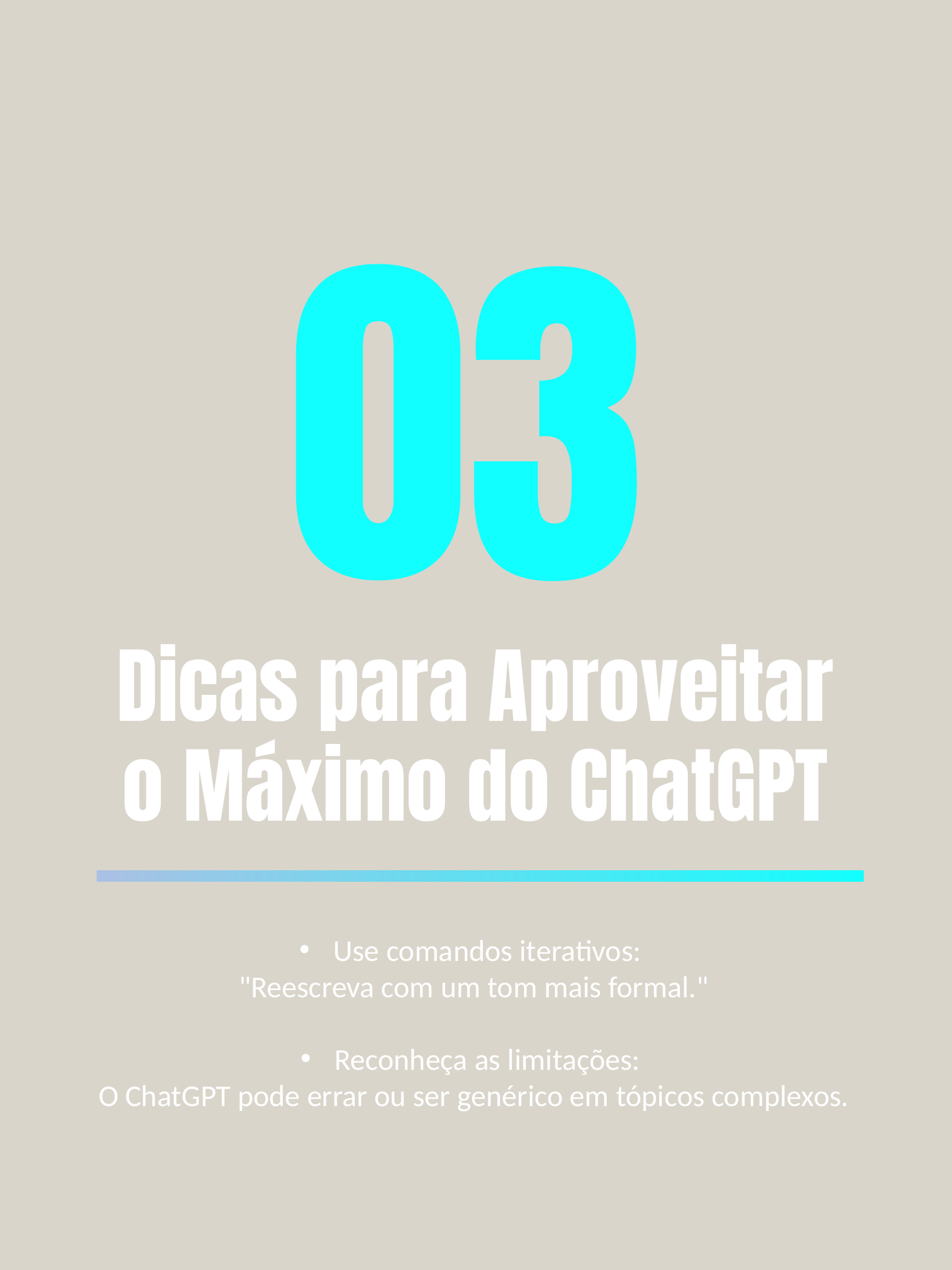

03
Dicas para Aproveitar o Máximo do ChatGPT

Use comandos iterativos:
"Reescreva com um tom mais formal."

Reconheça as limitações:
O ChatGPT pode errar ou ser genérico em tópicos complexos.
Criando com ChatGPT: Um Guia Prático para Iniciantes - TALITA M 2323MARQUES
14